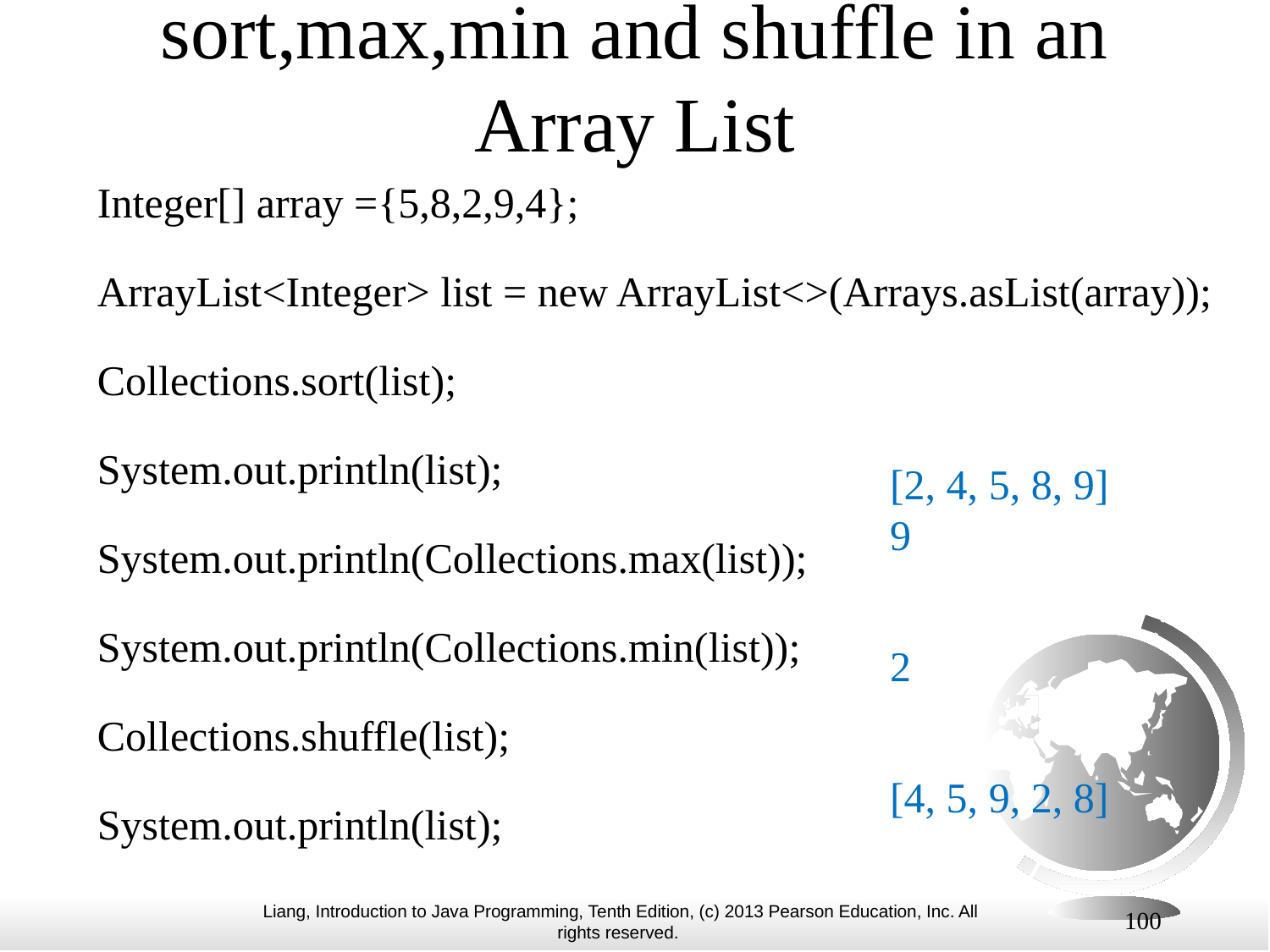

# sort,max,min and shuffle in an Array List
     Integer[] array ={5,8,2,9,4};
     ArrayList<Integer> list = new ArrayList<>(Arrays.asList(array));
     Collections.sort(list);
     System.out.println(list);
     System.out.println(Collections.max(list));
     System.out.println(Collections.min(list));
     Collections.shuffle(list);
     System.out.println(list);

[2, 4, 5, 8, 9]
9

2

[4, 5, 9, 2, 8]
100